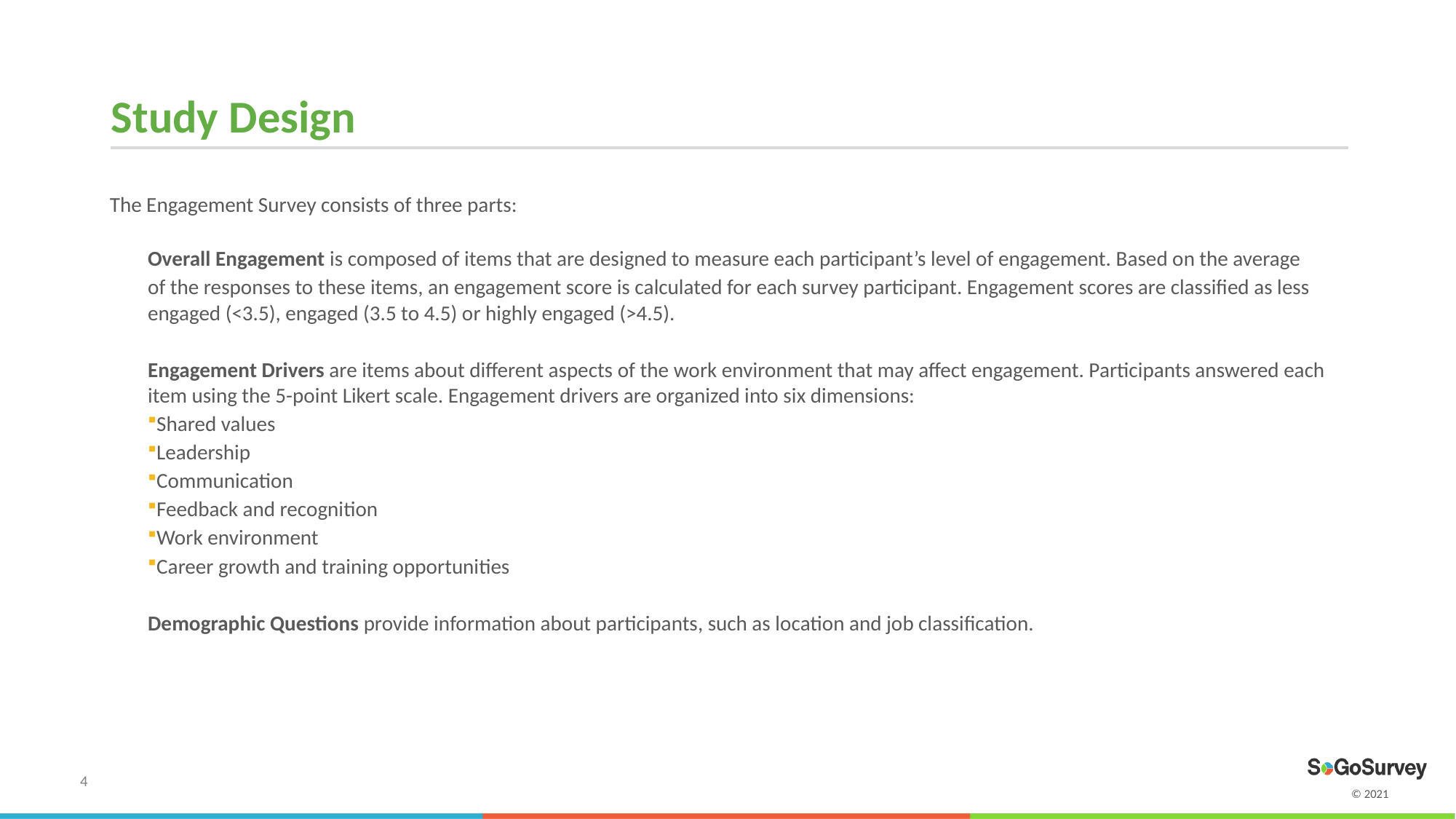

Study Design
The Engagement Survey consists of three parts:

Overall Engagement is composed of items that are designed to measure each participant’s level of engagement. Based on the average
of the responses to these items, an engagement score is calculated for each survey participant. Engagement scores are classified as less engaged (<3.5), engaged (3.5 to 4.5) or highly engaged (>4.5).

Engagement Drivers are items about different aspects of the work environment that may affect engagement. Participants answered each item using the 5-point Likert scale. Engagement drivers are organized into six dimensions:
Shared values
Leadership
Communication
Feedback and recognition
Work environment
Career growth and training opportunities

Demographic Questions provide information about participants, such as location and job classification.

4